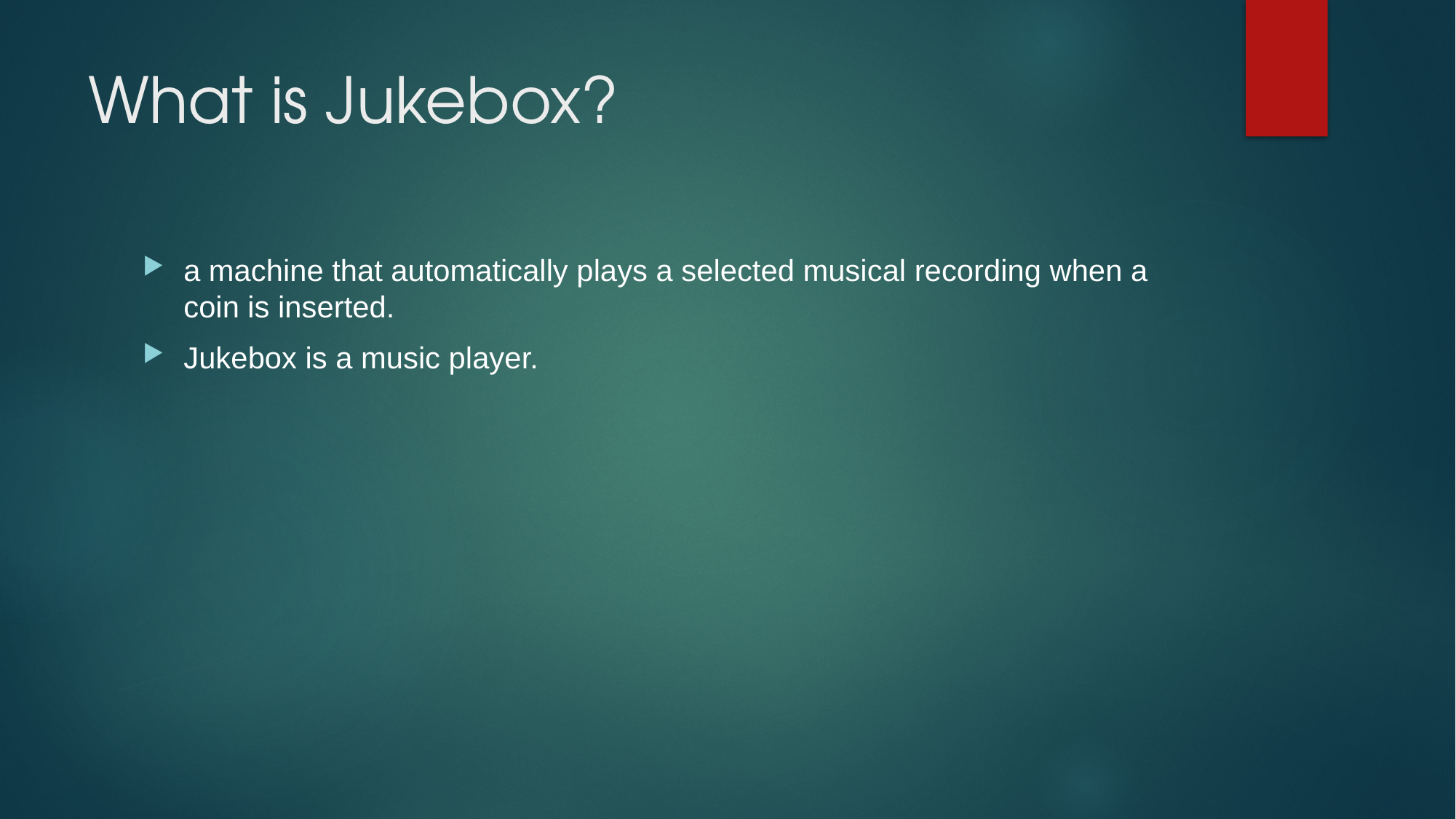

# What is Jukebox?
a machine that automatically plays a selected musical recording when a coin is inserted.
Jukebox is a music player.